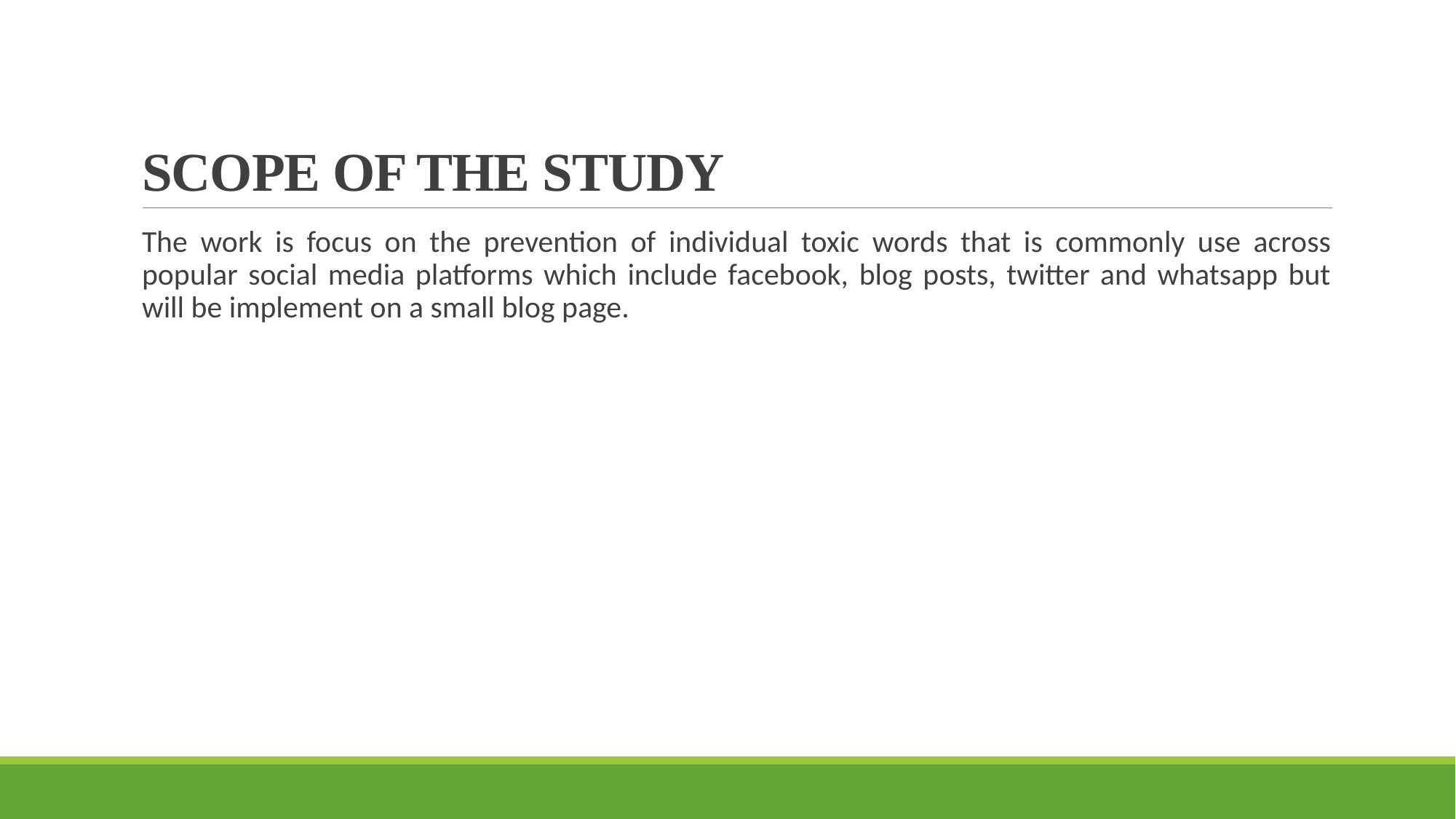

# SCOPE OF THE STUDY
The work is focus on the prevention of individual toxic words that is commonly use across popular social media platforms which include facebook, blog posts, twitter and whatsapp but will be implement on a small blog page.